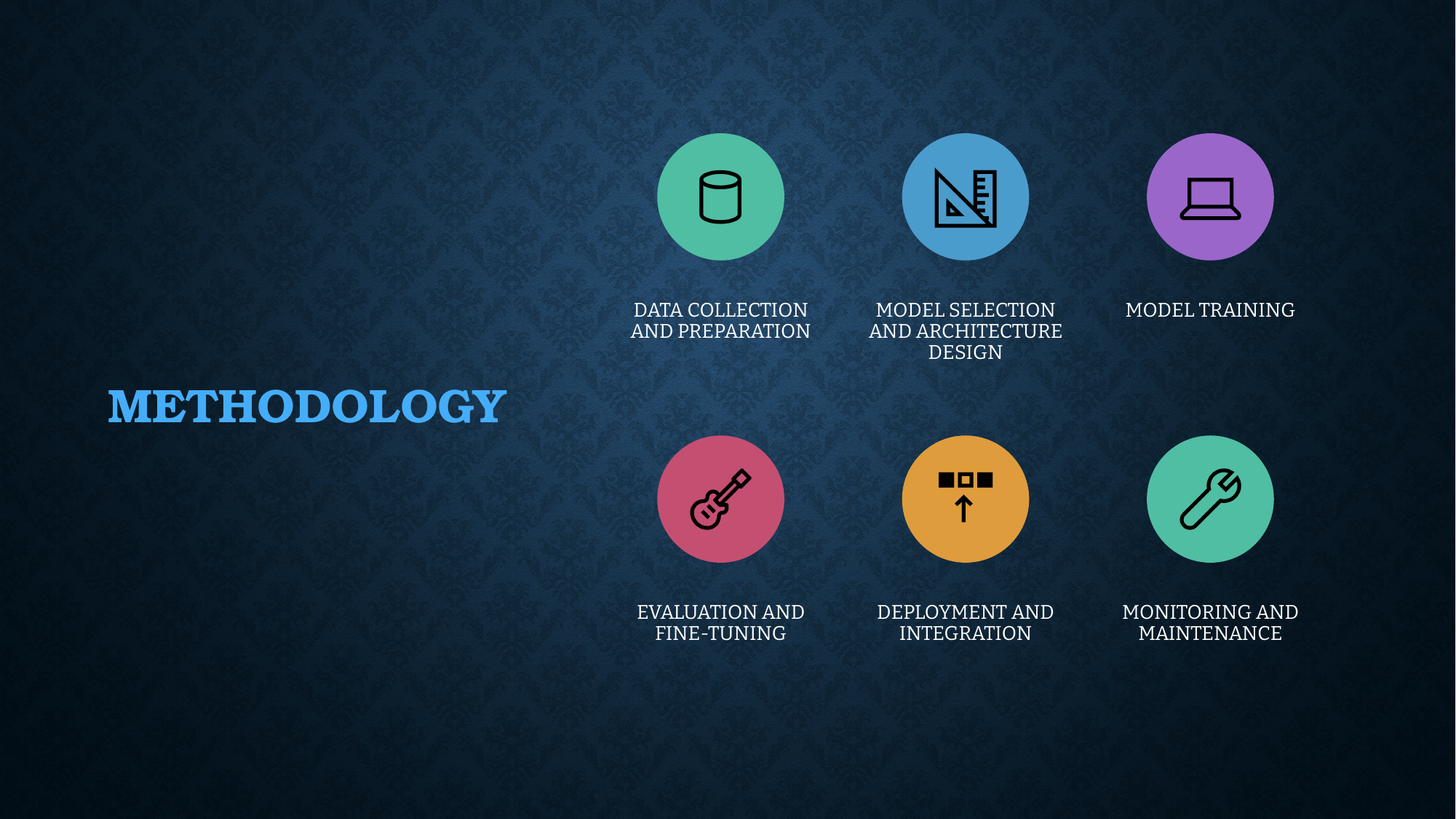

# Methodology
Data Collection and Preparation
Model Selection and Architecture Design
Model Training
Evaluation and Fine-Tuning
Deployment and Integration
Monitoring and Maintenance